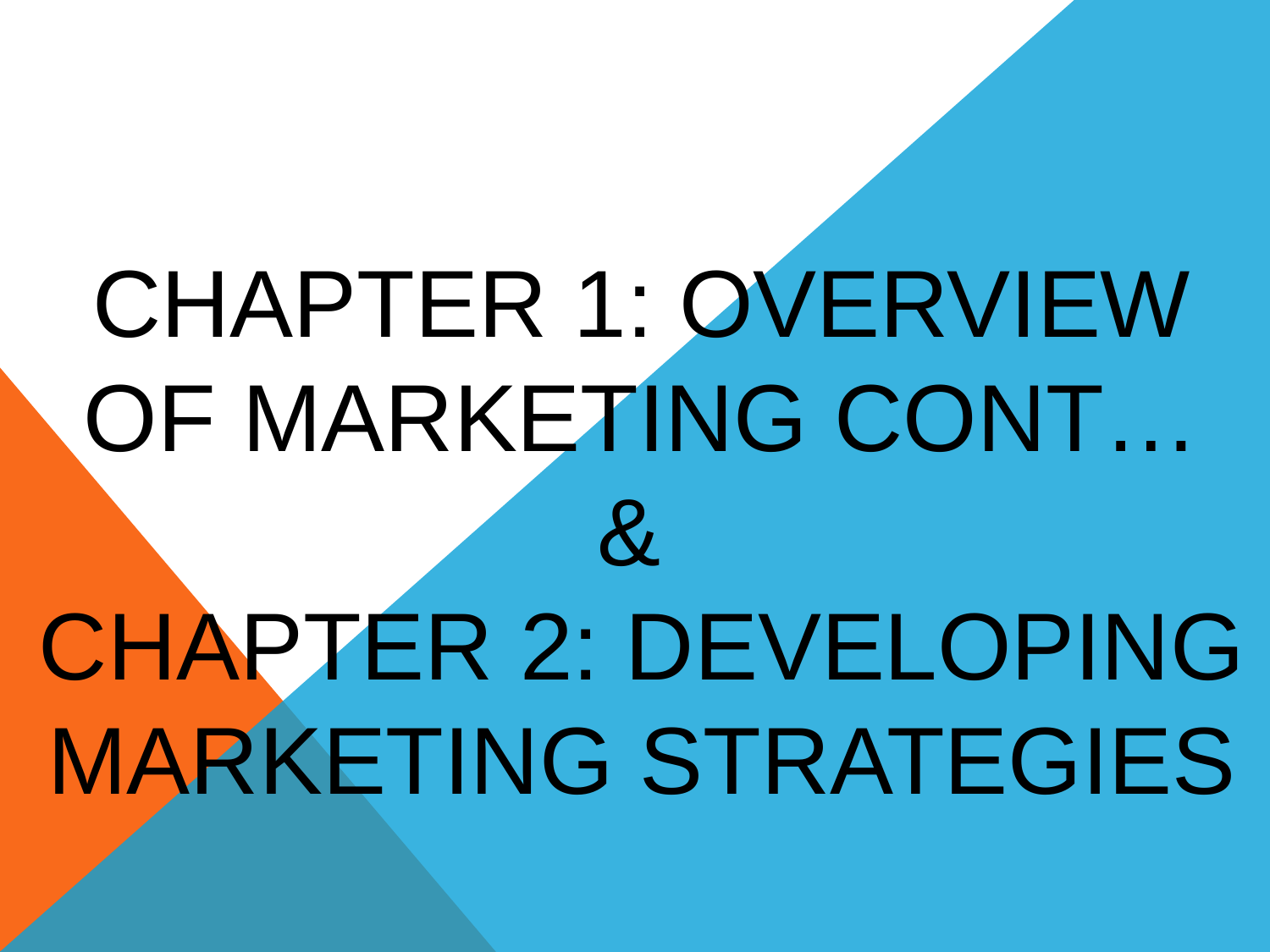

# Chapter 1: Overview of Marketing cont… & Chapter 2: developing Marketing Strategies